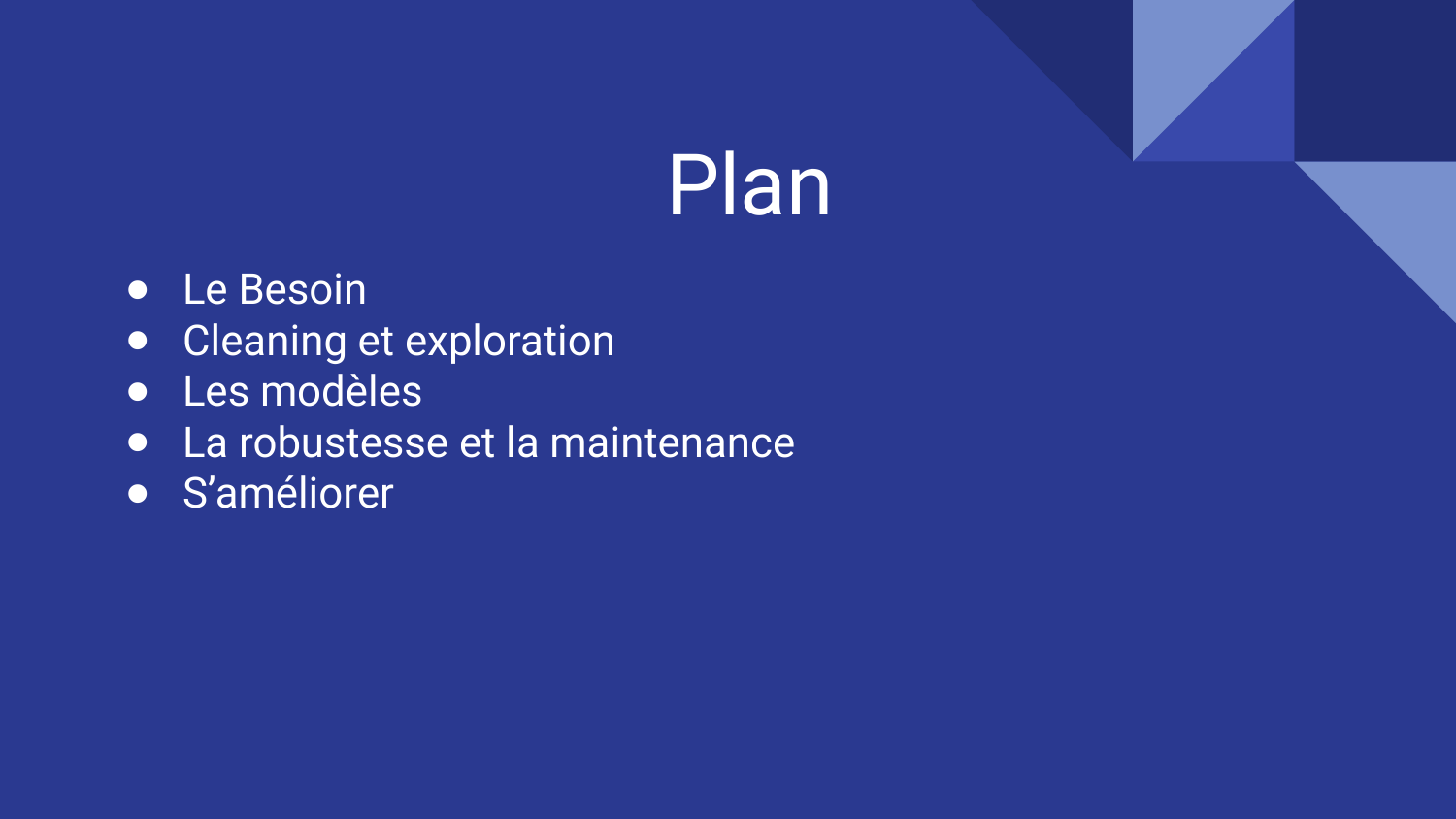

# Plan
Le Besoin
Cleaning et exploration
Les modèles
La robustesse et la maintenance
S’améliorer